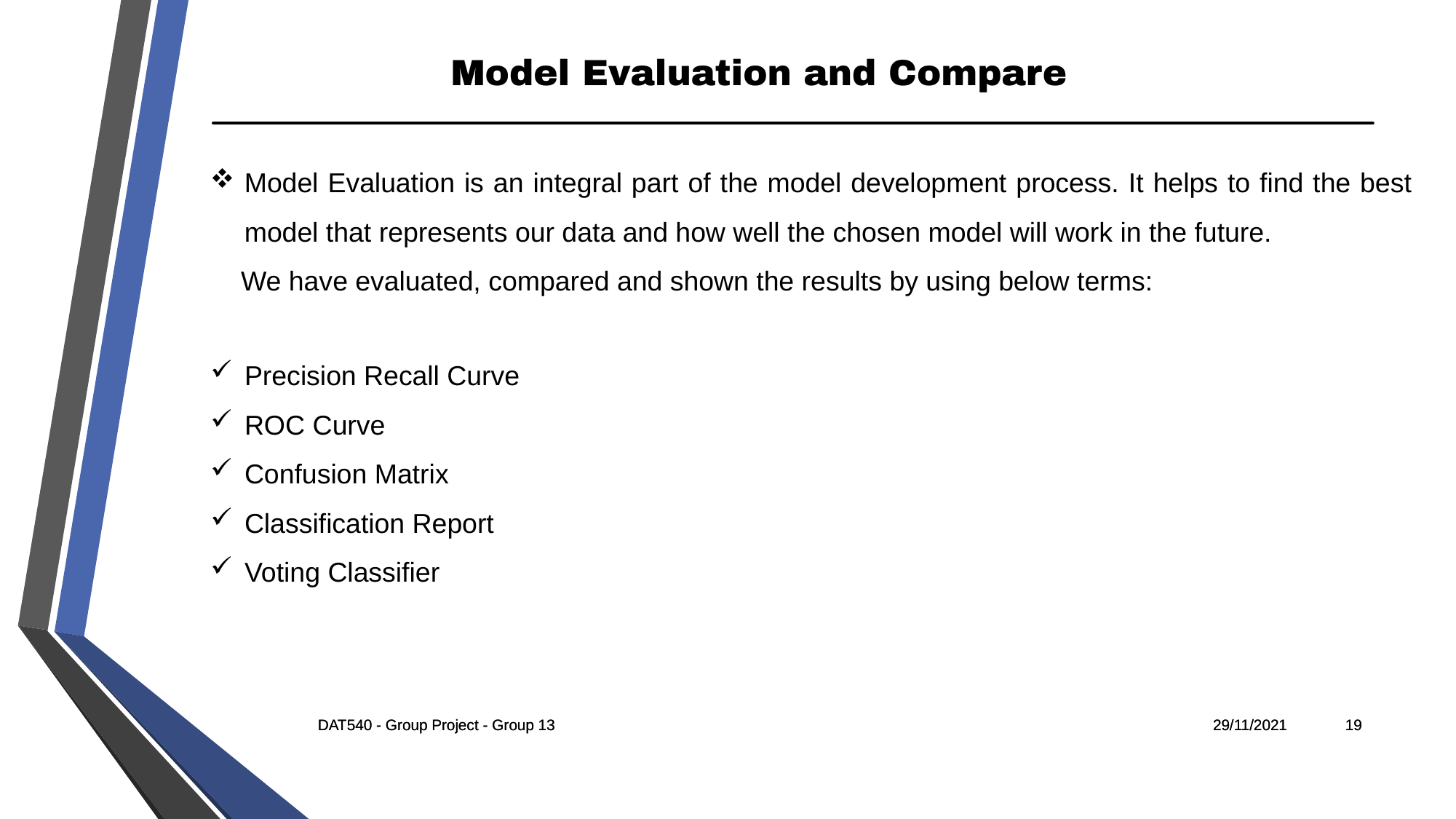

Model Evaluation and Compare
Model Evaluation is an integral part of the model development process. It helps to find the best model that represents our data and how well the chosen model will work in the future.
    We have evaluated, compared and shown the results by using below terms:

Precision Recall Curve
ROC Curve
Confusion Matrix
Classification Report
Voting Classifier
DAT540 - Group Project - Group 13
DAT540 - Group Project - Group 13
29/11/2021
29/11/2021
19
19